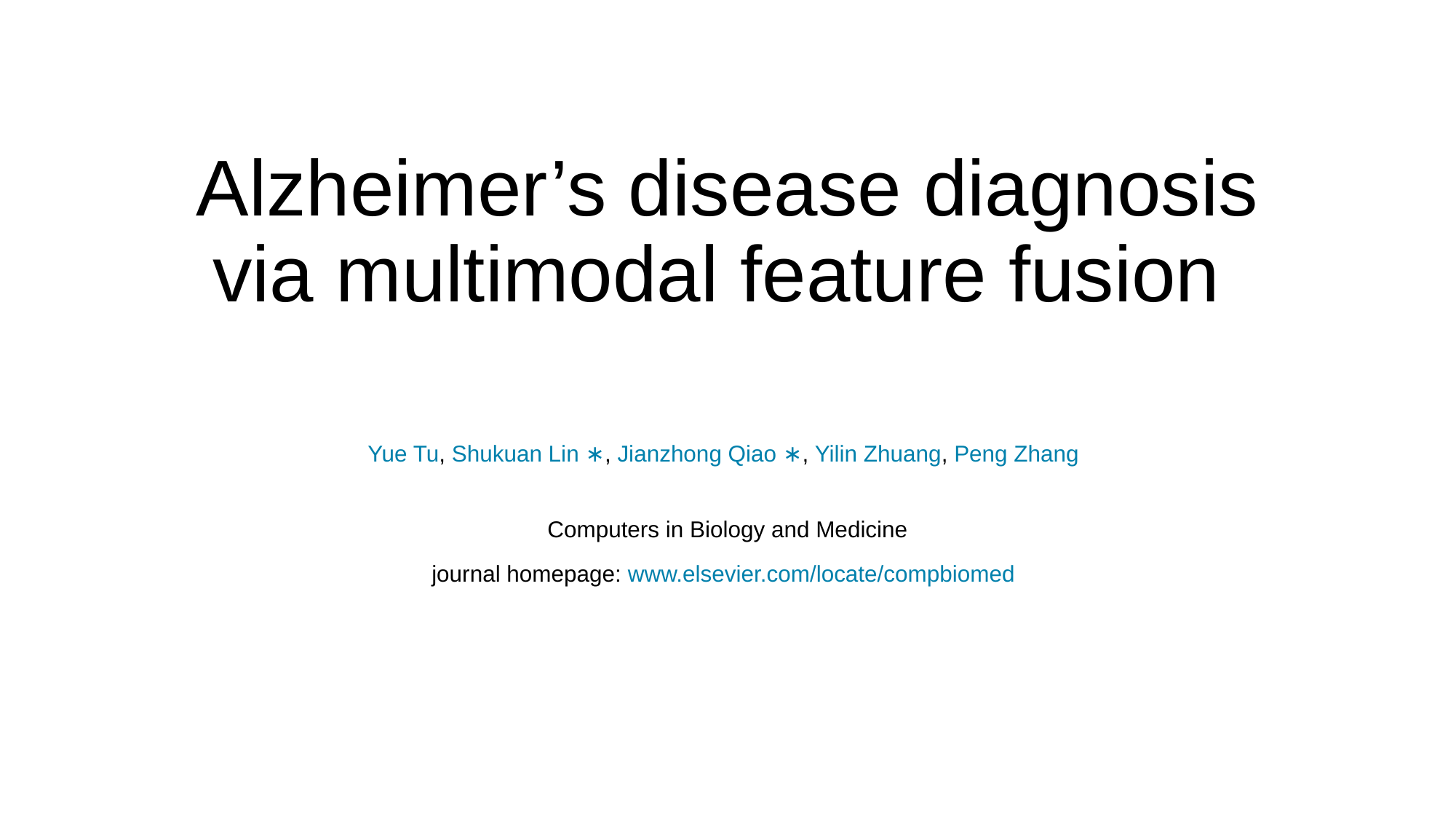

# Alzheimer’s disease diagnosis via multimodal feature fusion
Yue Tu, Shukuan Lin ∗, Jianzhong Qiao ∗, Yilin Zhuang, Peng Zhang
Computers in Biology and Medicine
journal homepage: www.elsevier.com/locate/compbiomed